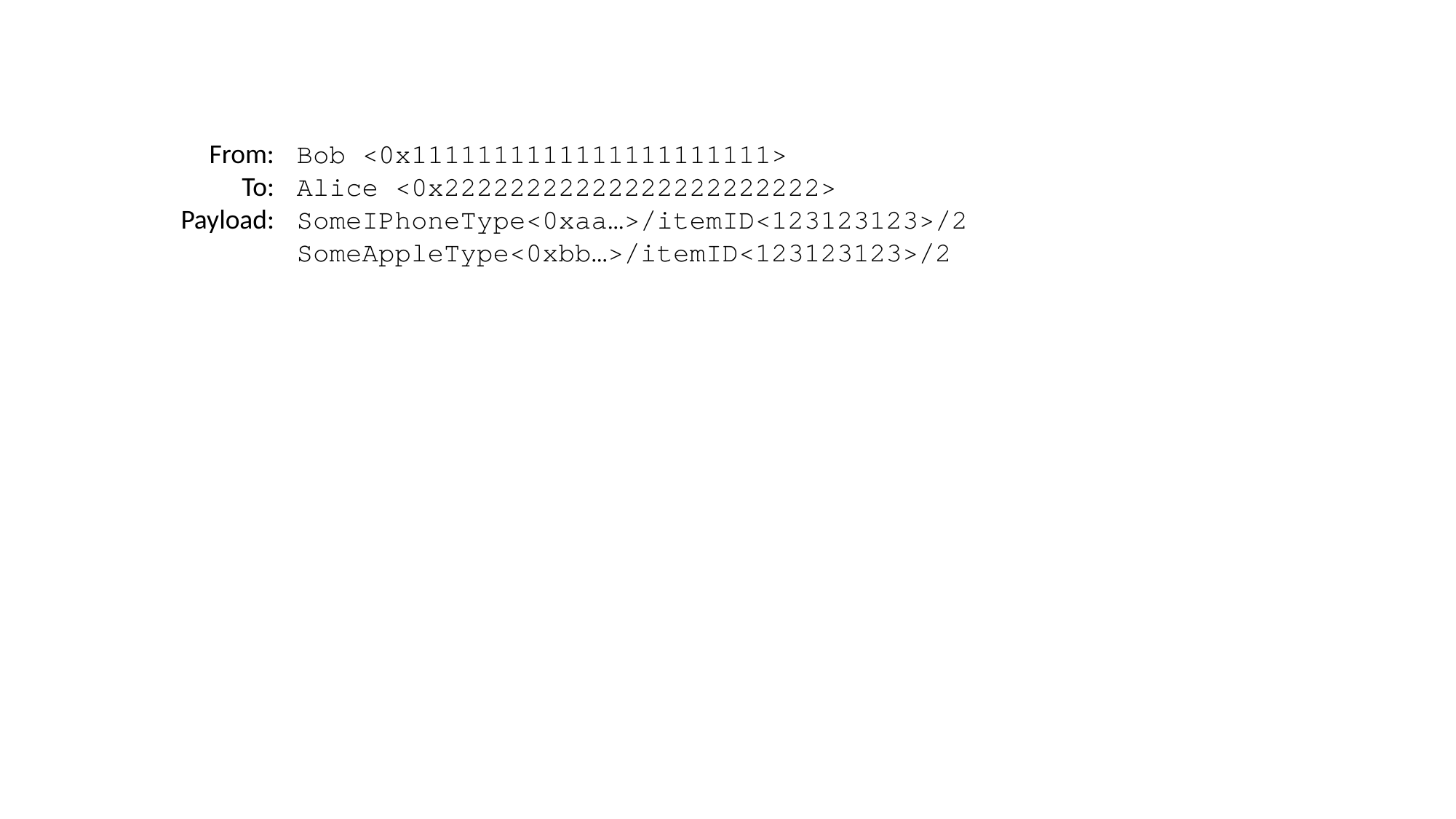

From:
To:
Payload:
Bob <0x1111111111111111111111>
Alice <0x22222222222222222222222>
SomeIPhoneType<0xaa…>/itemID<123123123>/2
SomeAppleType<0xbb…>/itemID<123123123>/2